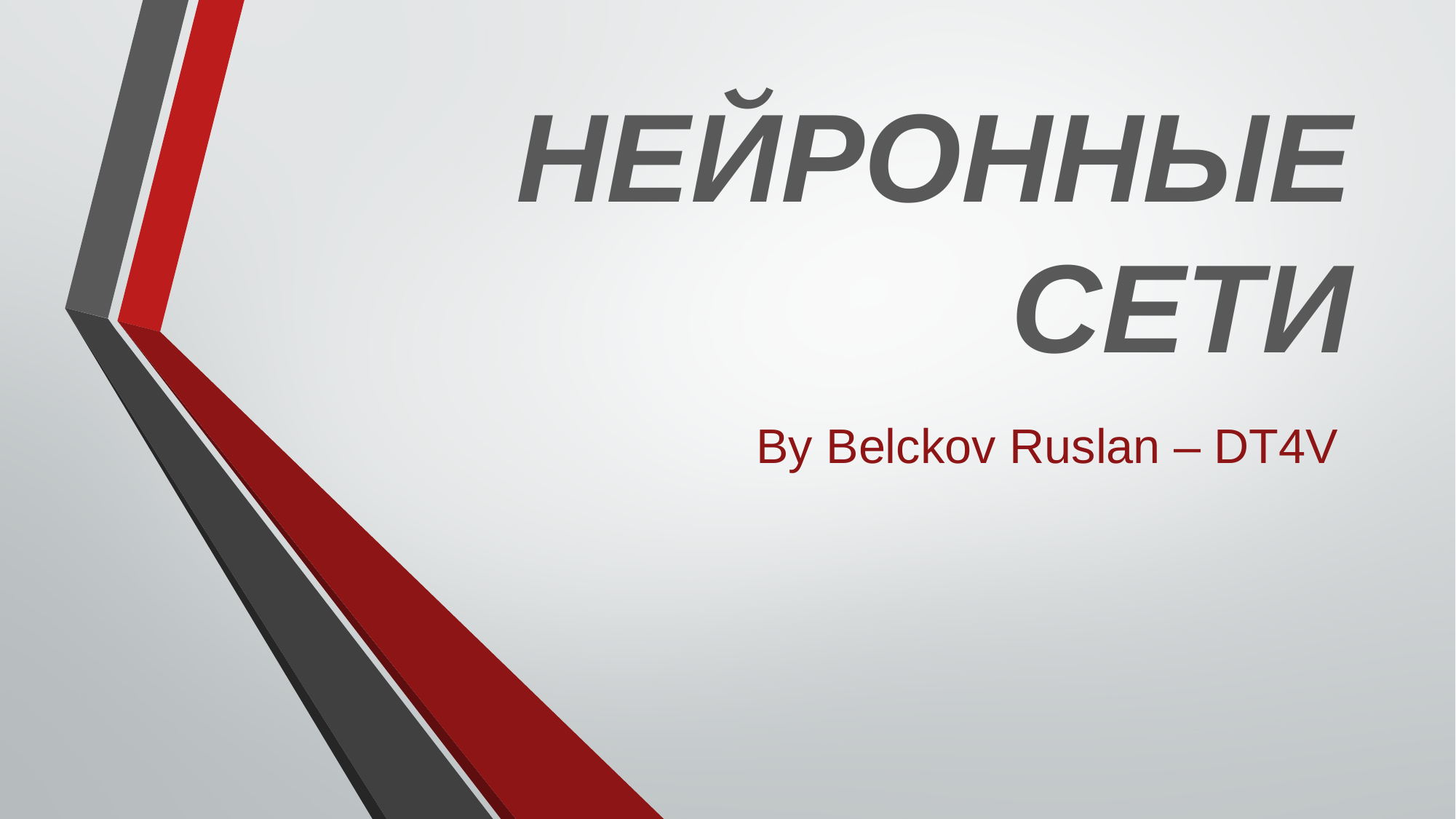

# НЕЙРОННЫЕ СЕТИ
By Belckov Ruslan – DT4V